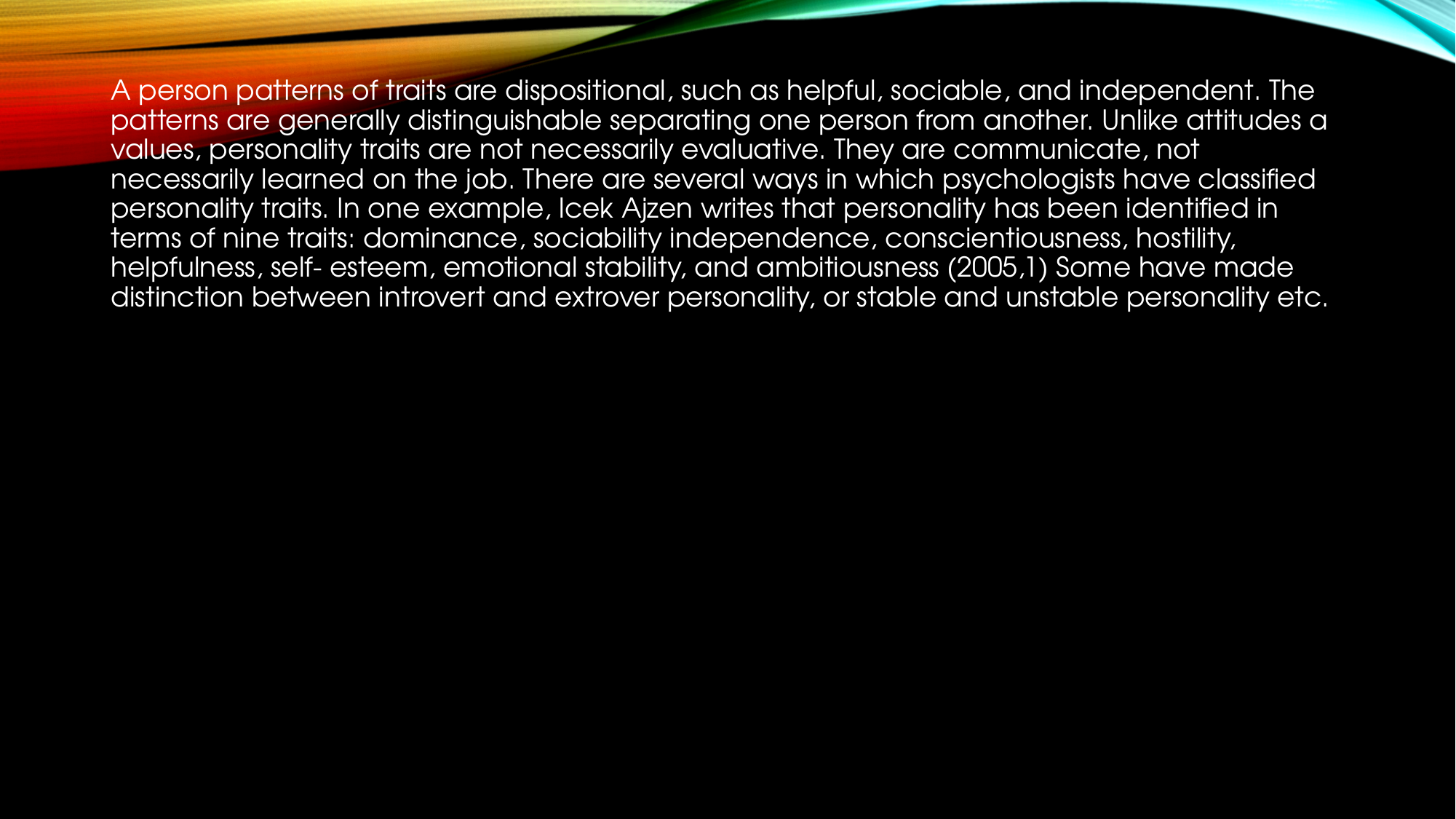

A person patterns of traits are dispositional, such as helpful, sociable, and independent. The patterns are generally distinguishable separating one person from another. Unlike attitudes a values, personality traits are not necessarily evaluative. They are communicate, not necessarily learned on the job. There are several ways in which psychologists have classified personality traits. In one example, lcek Ajzen writes that personality has been identified in terms of nine traits: dominance, sociability independence, conscientiousness, hostility, helpfulness, self- esteem, emotional stability, and ambitiousness (2005,1) Some have made distinction between introvert and extrover personality, or stable and unstable personality etc.